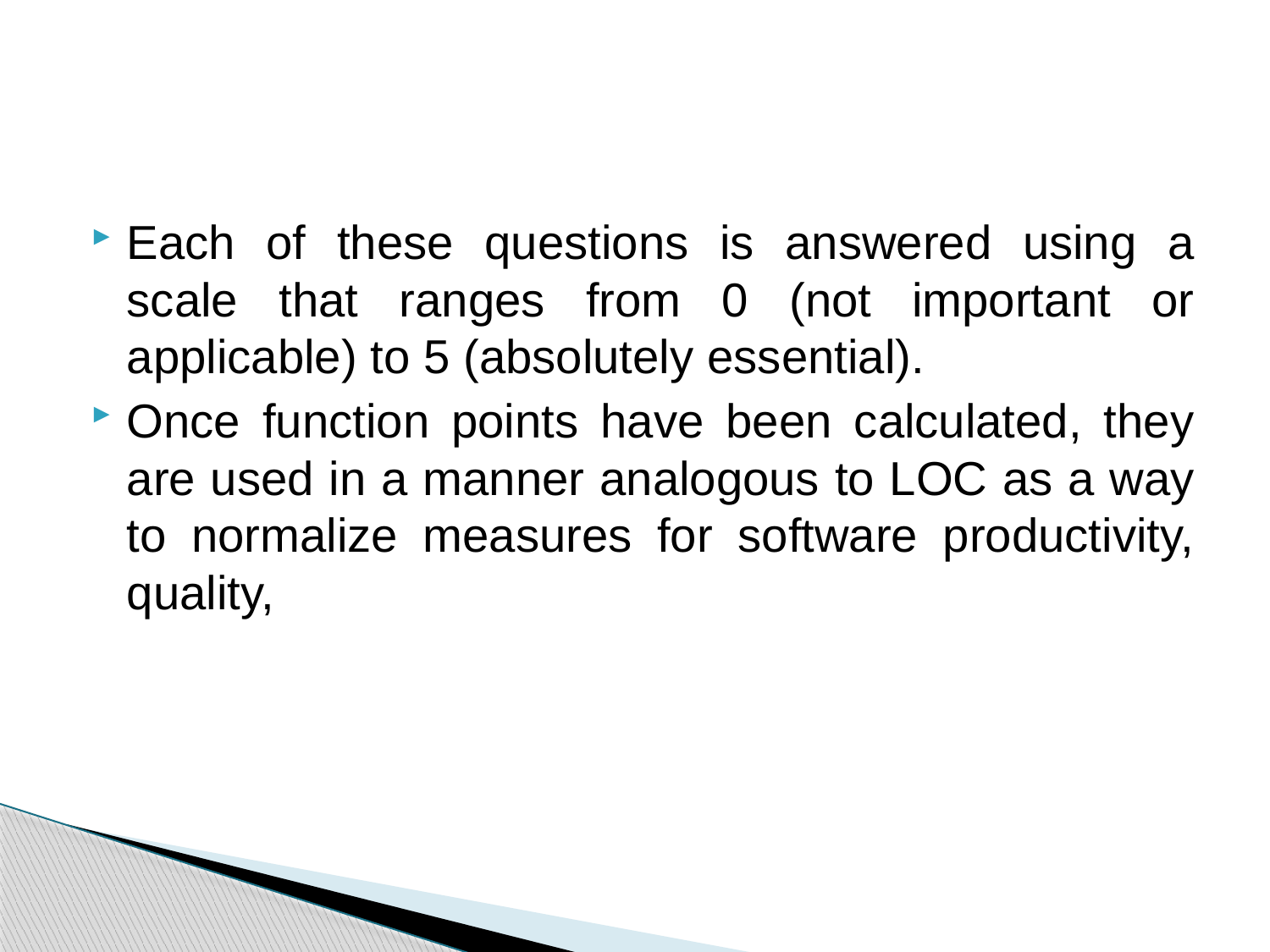

#
Each of these questions is answered using a scale that ranges from 0 (not important or applicable) to 5 (absolutely essential).
Once function points have been calculated, they are used in a manner analogous to LOC as a way to normalize measures for software productivity, quality,